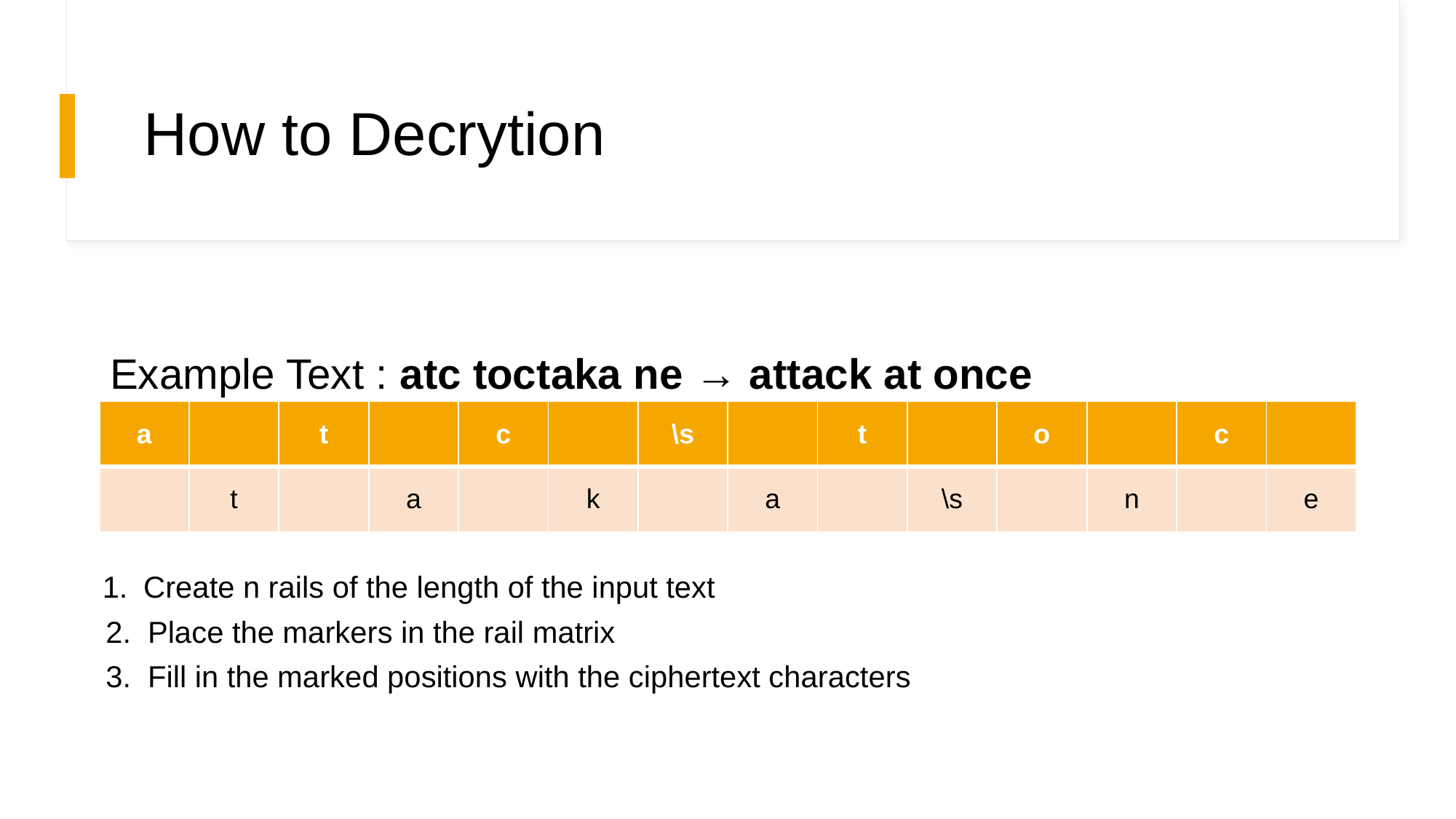

# Rail-Fence Algorithm's Idea
How to Decrytion
Rail & Zigzag fence
Example Text : atc toctaka ne → attack at once
| a​ |  | t |  | c |  | \s |  | t |  | o |  | c |  |
| --- | --- | --- | --- | --- | --- | --- | --- | --- | --- | --- | --- | --- | --- |
|  | t |  | a |  | k |  | a |  | \s |  | n |  | e |
Create n rails of the length of the input text
2.  Place the markers in the rail matrix
3.  Fill in the marked positions with the ciphertext characters